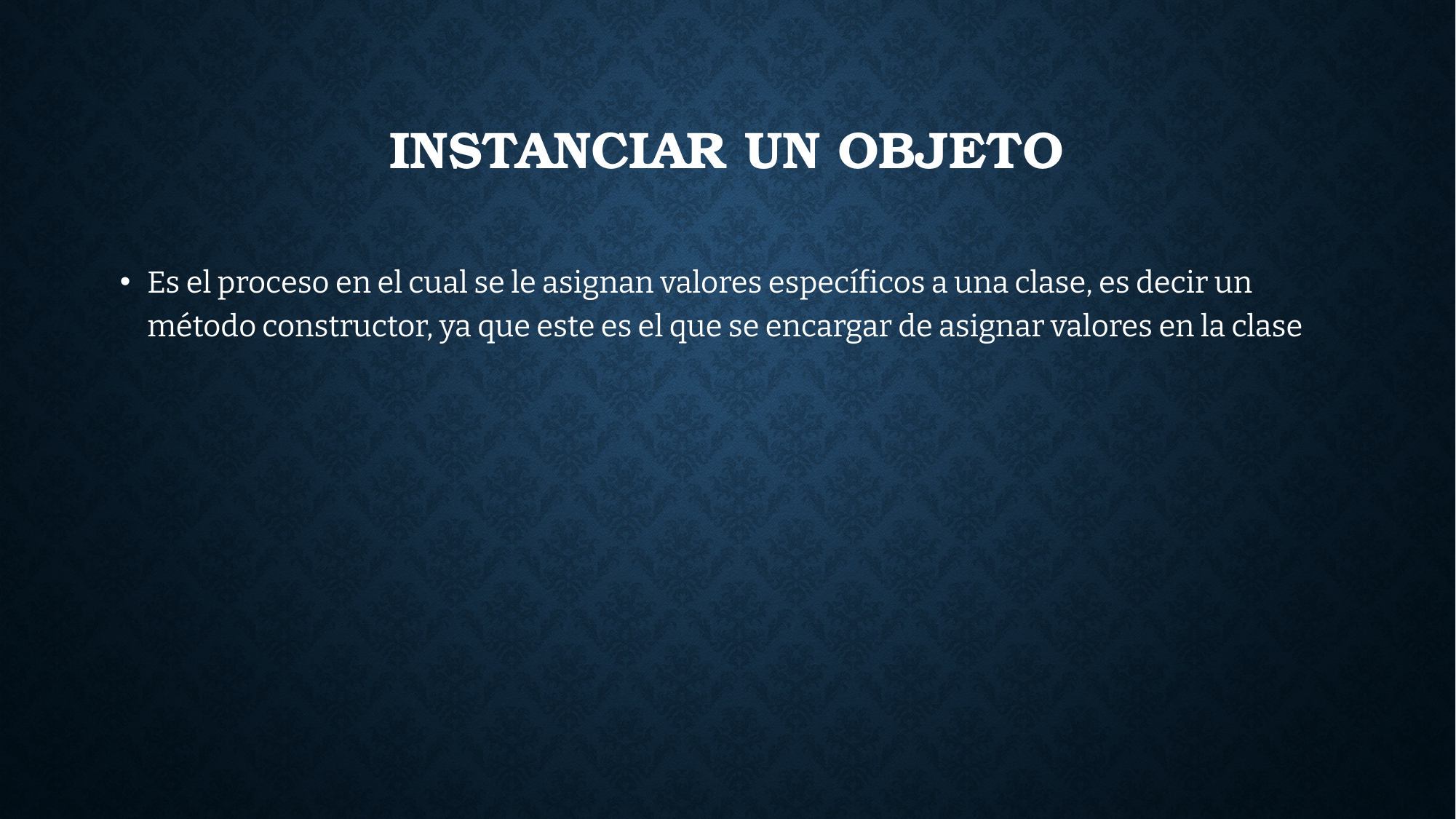

# Instanciar un objeto
Es el proceso en el cual se le asignan valores específicos a una clase, es decir un método constructor, ya que este es el que se encargar de asignar valores en la clase